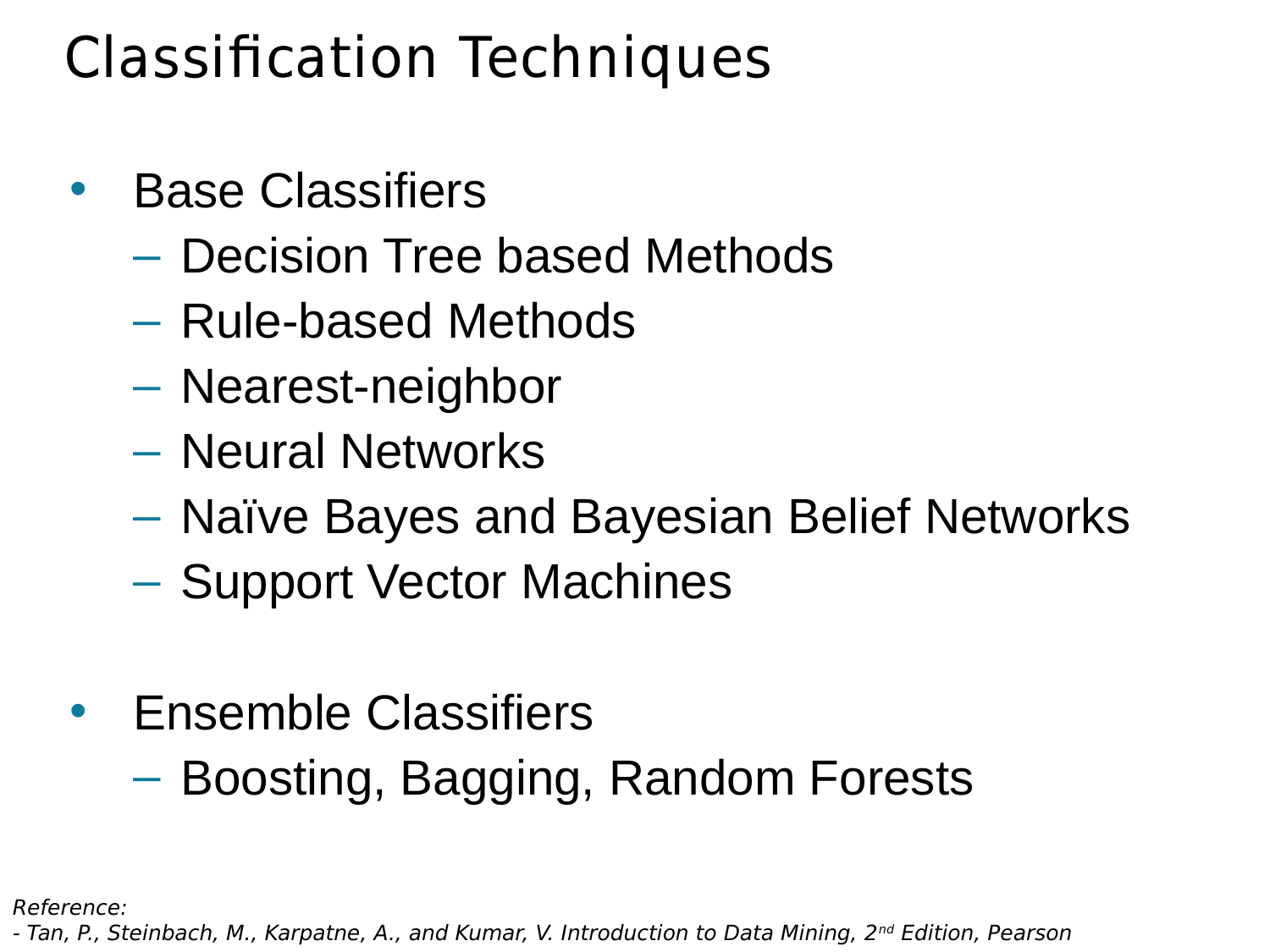

# Classification Techniques
Base Classifiers
Decision Tree based Methods
Rule-based Methods
Nearest-neighbor
Neural Networks
Naïve Bayes and Bayesian Belief Networks
Support Vector Machines

Ensemble Classifiers
Boosting, Bagging, Random Forests